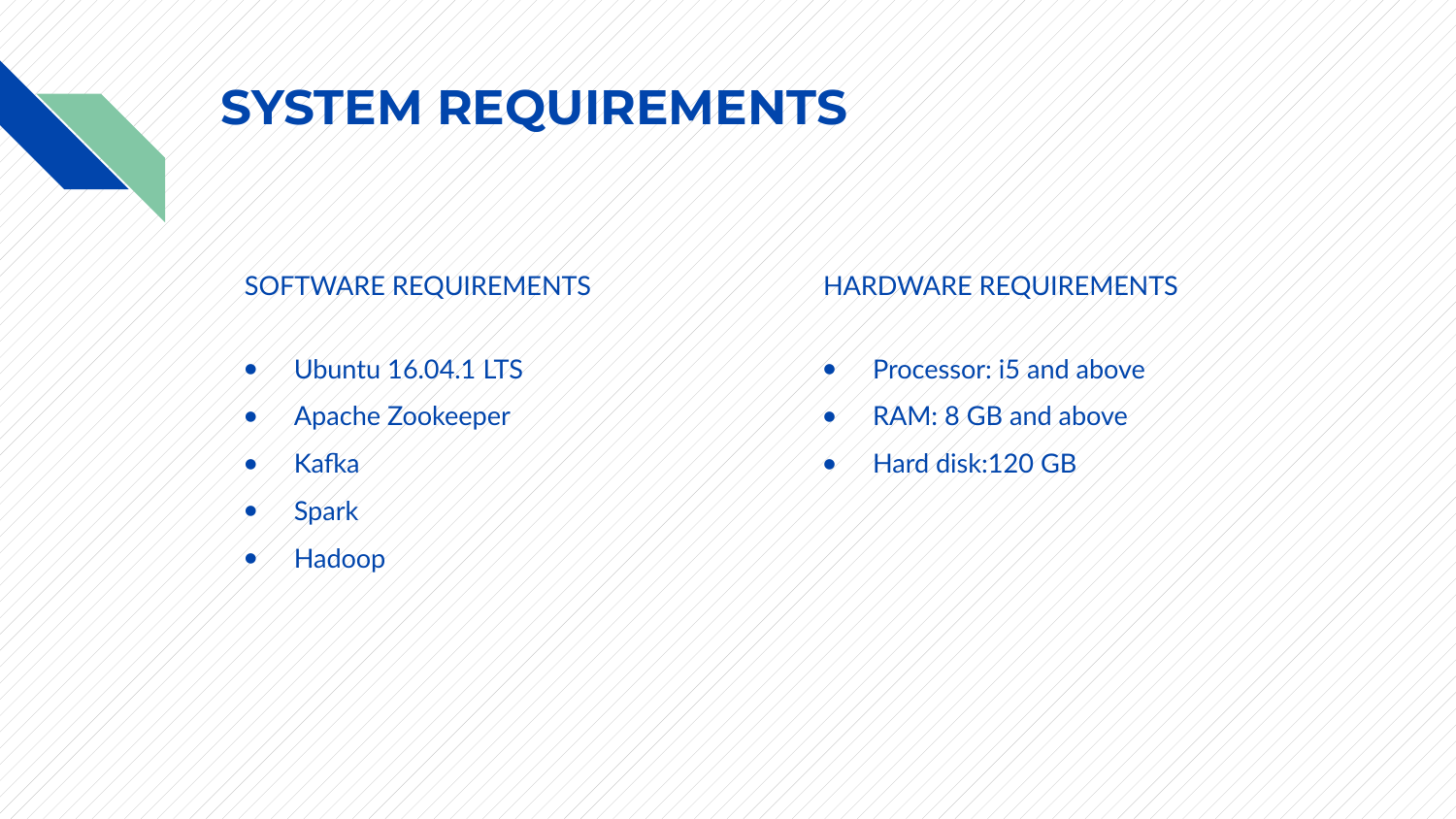

# SYSTEM REQUIREMENTS
SOFTWARE REQUIREMENTS

Ubuntu 16.04.1 LTS
Apache Zookeeper
Kafka
Spark
Hadoop

HARDWARE REQUIREMENTS

Processor: i5 and above
RAM: 8 GB and above
Hard disk:120 GB